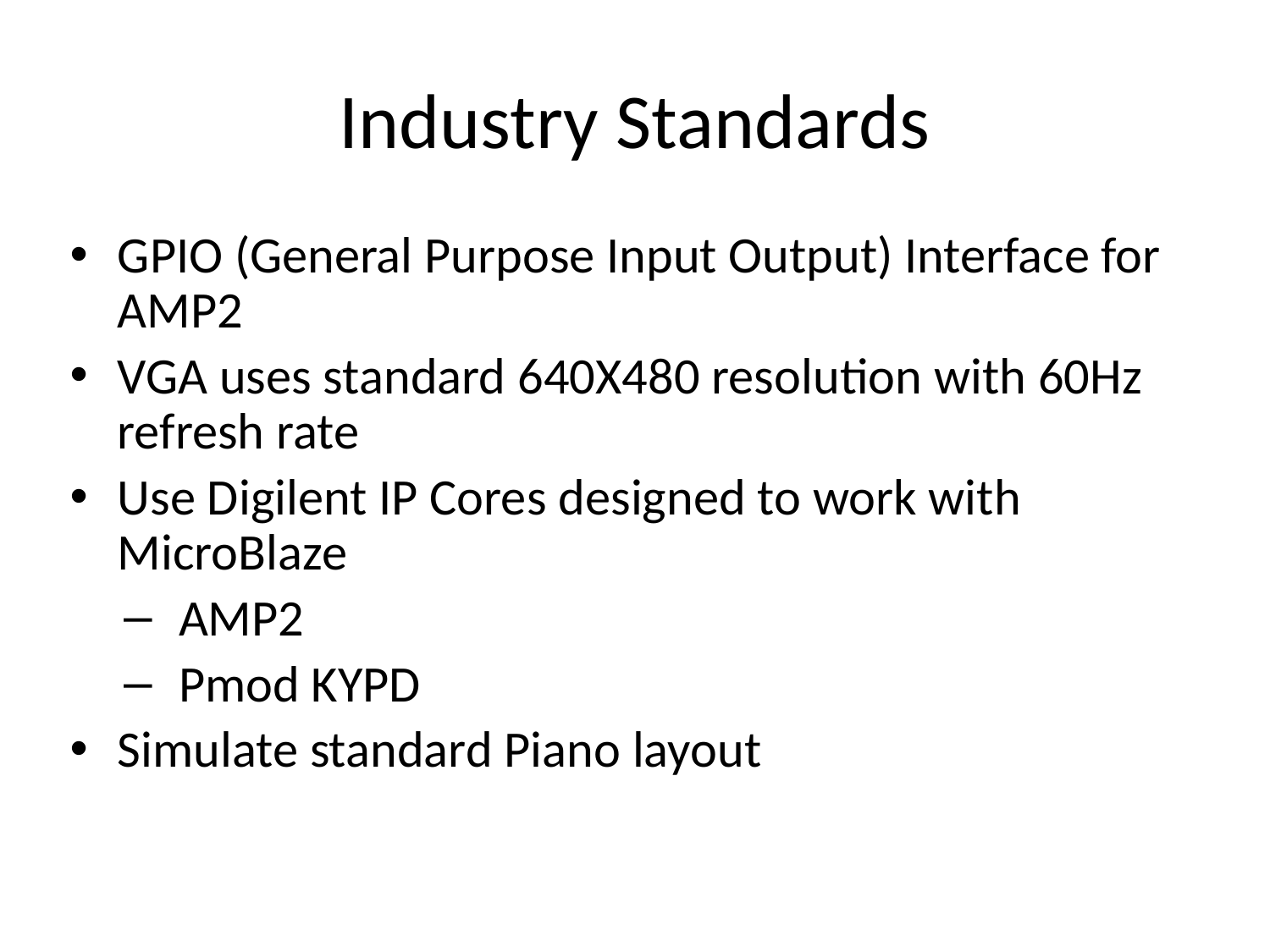

# Industry Standards
GPIO (General Purpose Input Output) Interface for AMP2
VGA uses standard 640X480 resolution with 60Hz refresh rate
Use Digilent IP Cores designed to work with MicroBlaze
AMP2
Pmod KYPD
Simulate standard Piano layout